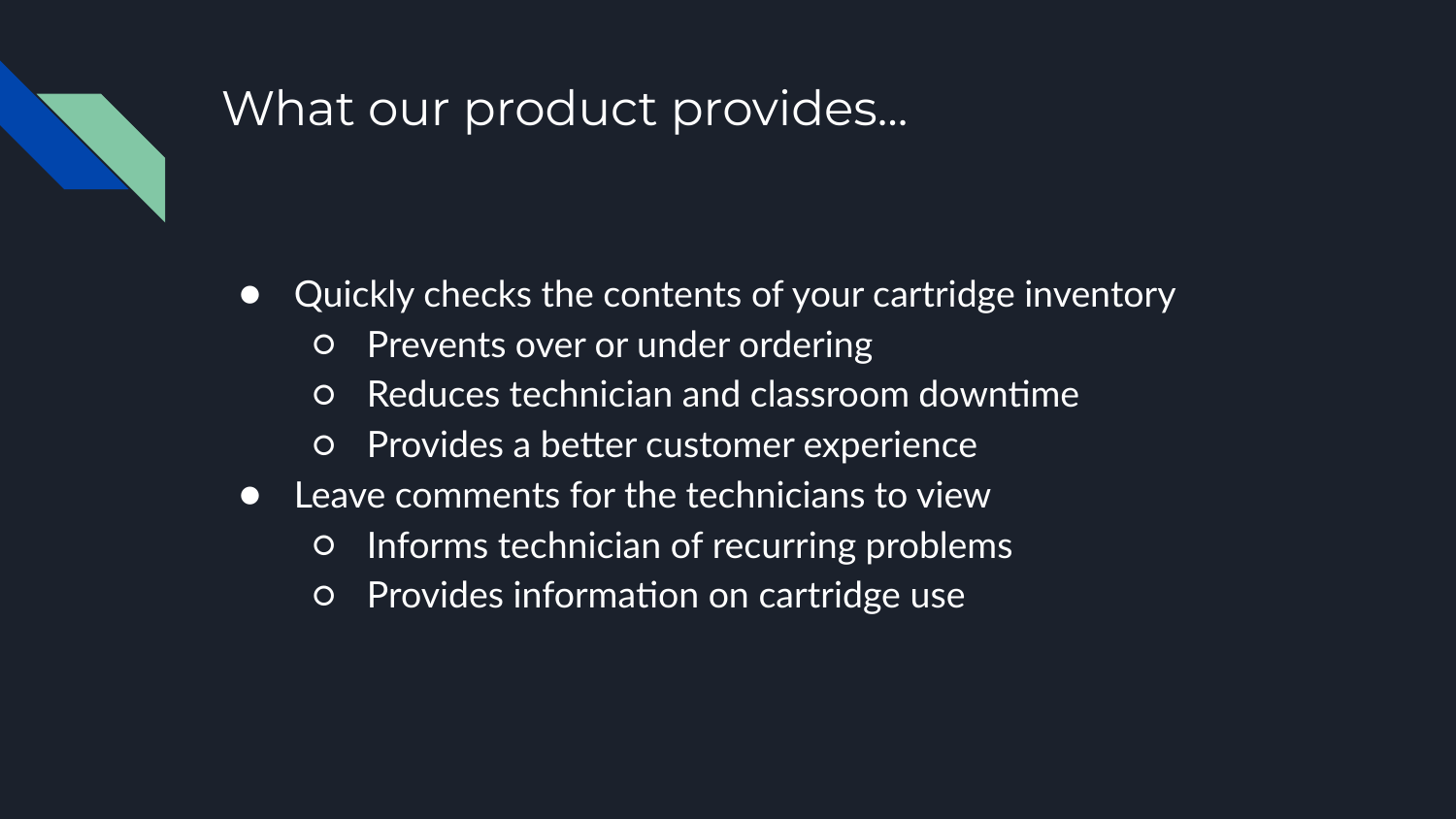

# What our product provides...
Quickly checks the contents of your cartridge inventory
Prevents over or under ordering
Reduces technician and classroom downtime
Provides a better customer experience
Leave comments for the technicians to view
Informs technician of recurring problems
Provides information on cartridge use